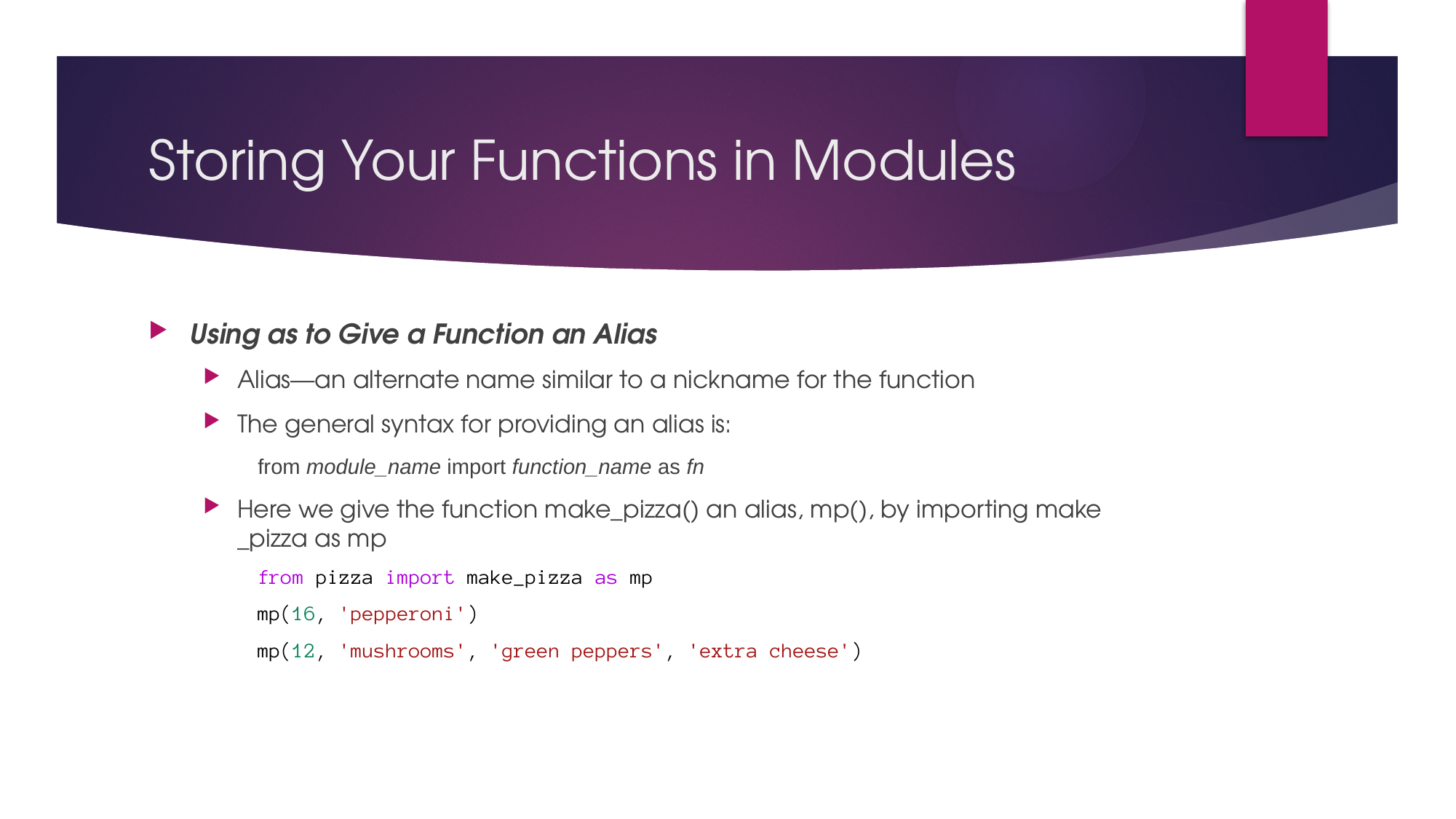

# Storing Your Functions in Modules
Using as to Give a Function an Alias
Alias—an alternate name similar to a nickname for the function
The general syntax for providing an alias is:
from module_name import function_name as fn
Here we give the function make_pizza() an alias, mp(), by importing make _pizza as mp
from pizza import make_pizza as mp
mp(16, 'pepperoni')
mp(12, 'mushrooms', 'green peppers', 'extra cheese')